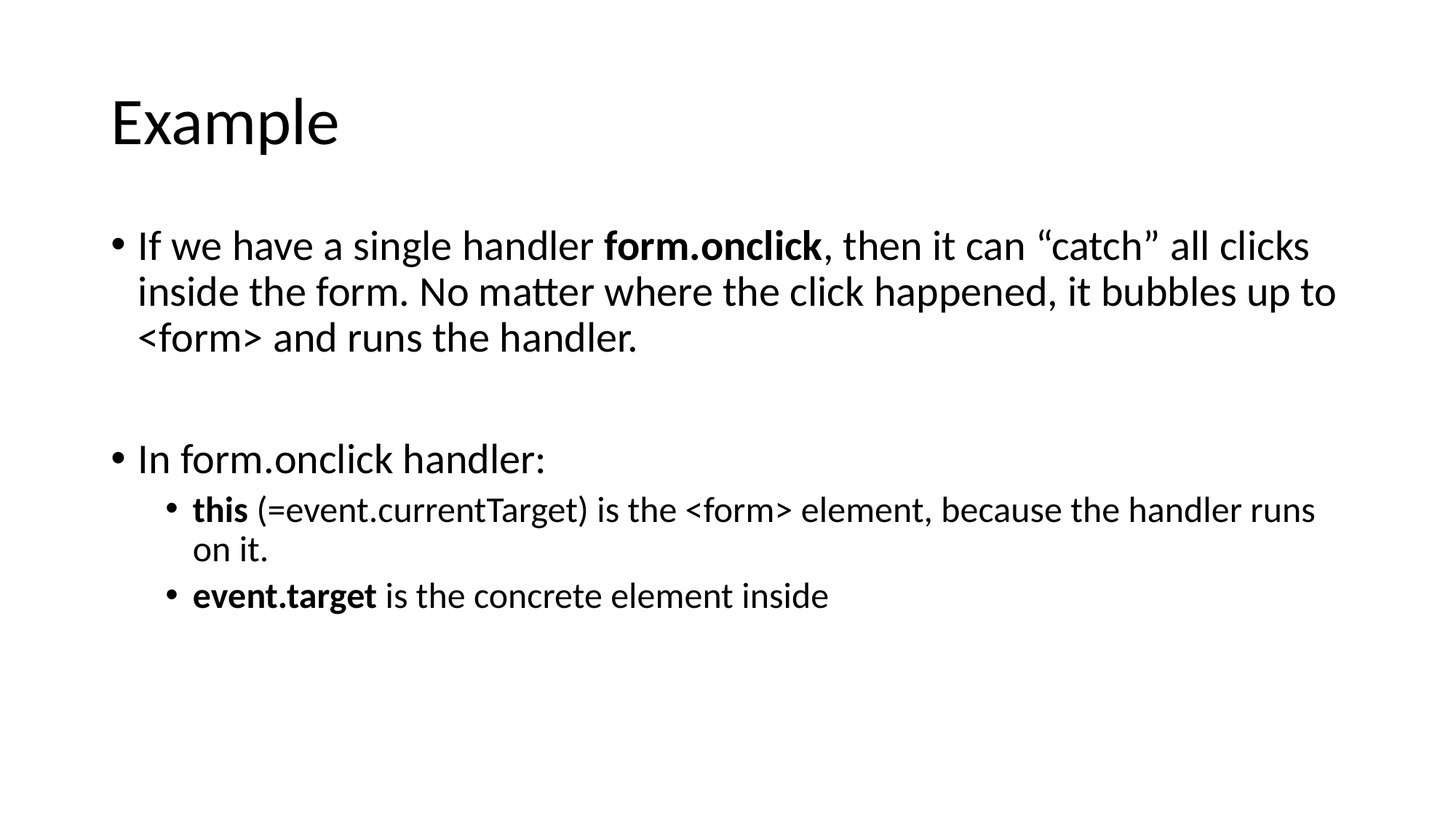

# Example
If we have a single handler form.onclick, then it can “catch” all clicks inside the form. No matter where the click happened, it bubbles up to <form> and runs the handler.

In form.onclick handler:
this (=event.currentTarget) is the <form> element, because the handler runs on it.
event.target is the concrete element inside